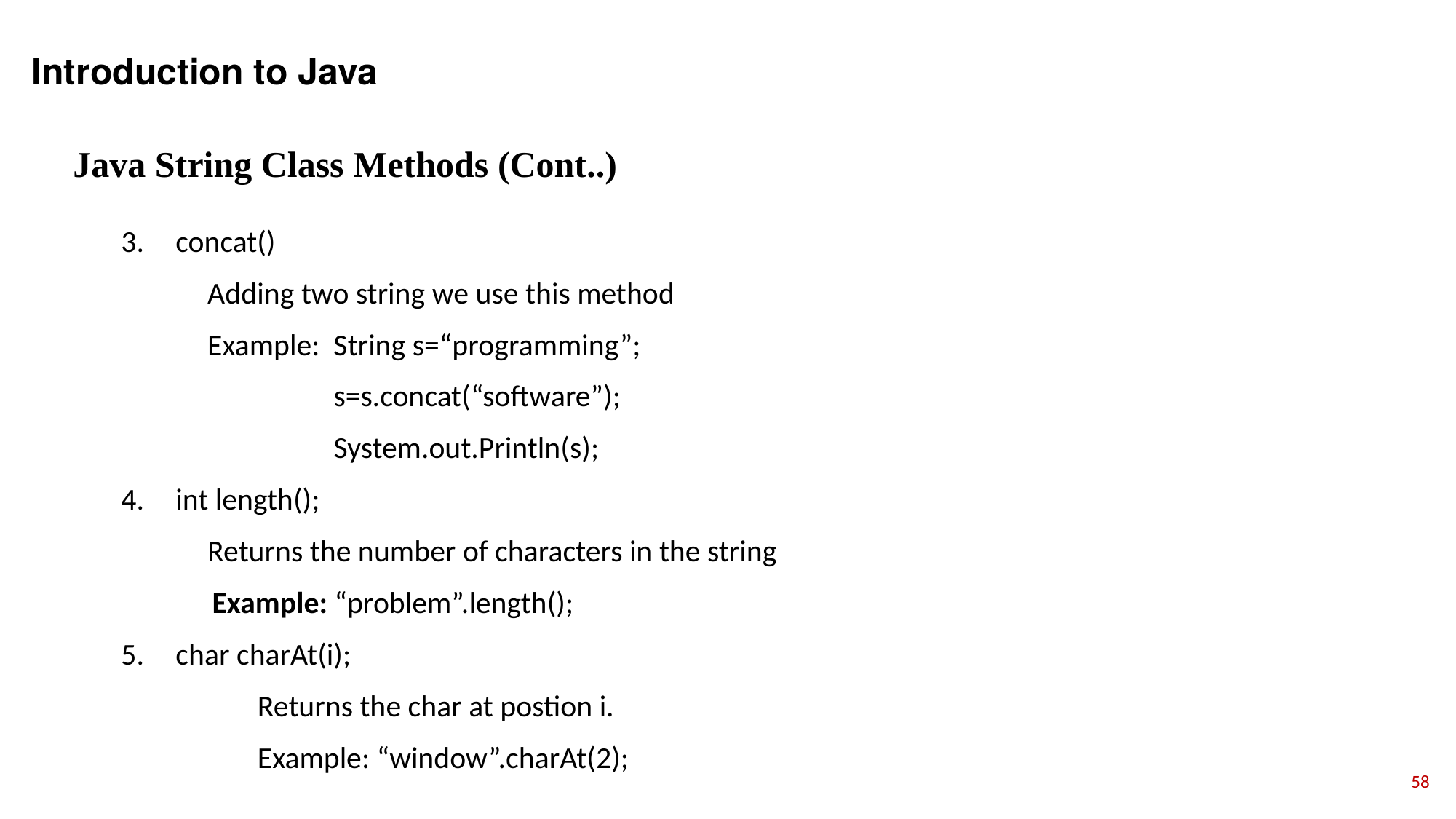

Introduction to Java
Java String Class Methods (Cont..)
concat()
Adding two string we use this method
Example:  String s=“programming”;
	   	           s=s.concat(“software”);
	    	           System.out.Println(s);
int length();
Returns the number of characters in the string
Example: “problem”.length();
char charAt(i);
	Returns the char at postion i.
	Example: “window”.charAt(2);
58